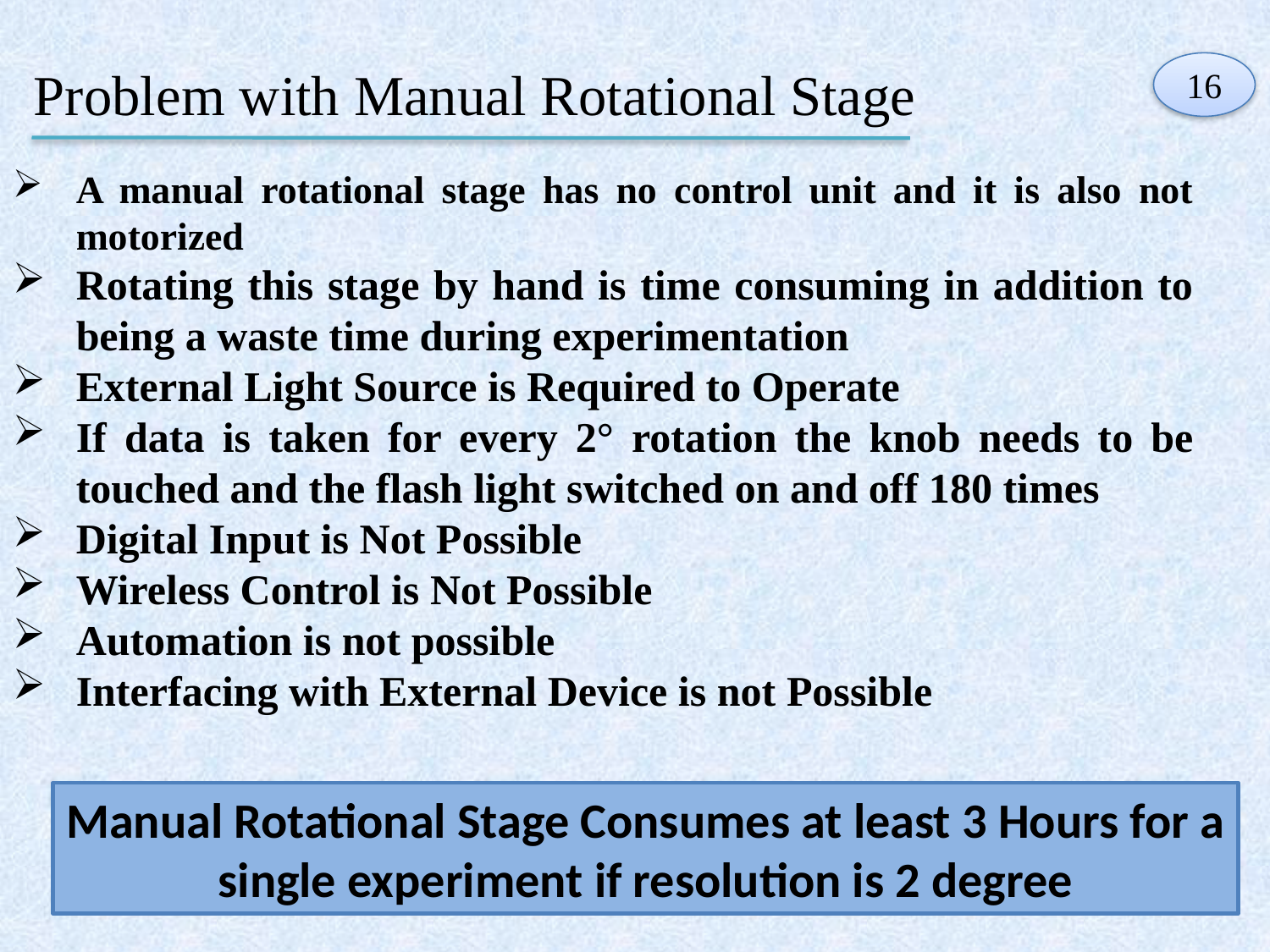

# Problem with Manual Rotational Stage
16
A manual rotational stage has no control unit and it is also not motorized
Rotating this stage by hand is time consuming in addition to being a waste time during experimentation
External Light Source is Required to Operate
If data is taken for every 2° rotation the knob needs to be touched and the flash light switched on and off 180 times
Digital Input is Not Possible
Wireless Control is Not Possible
Automation is not possible
Interfacing with External Device is not Possible

Manual Rotational Stage Consumes at least 3 Hours for a single experiment if resolution is 2 degree